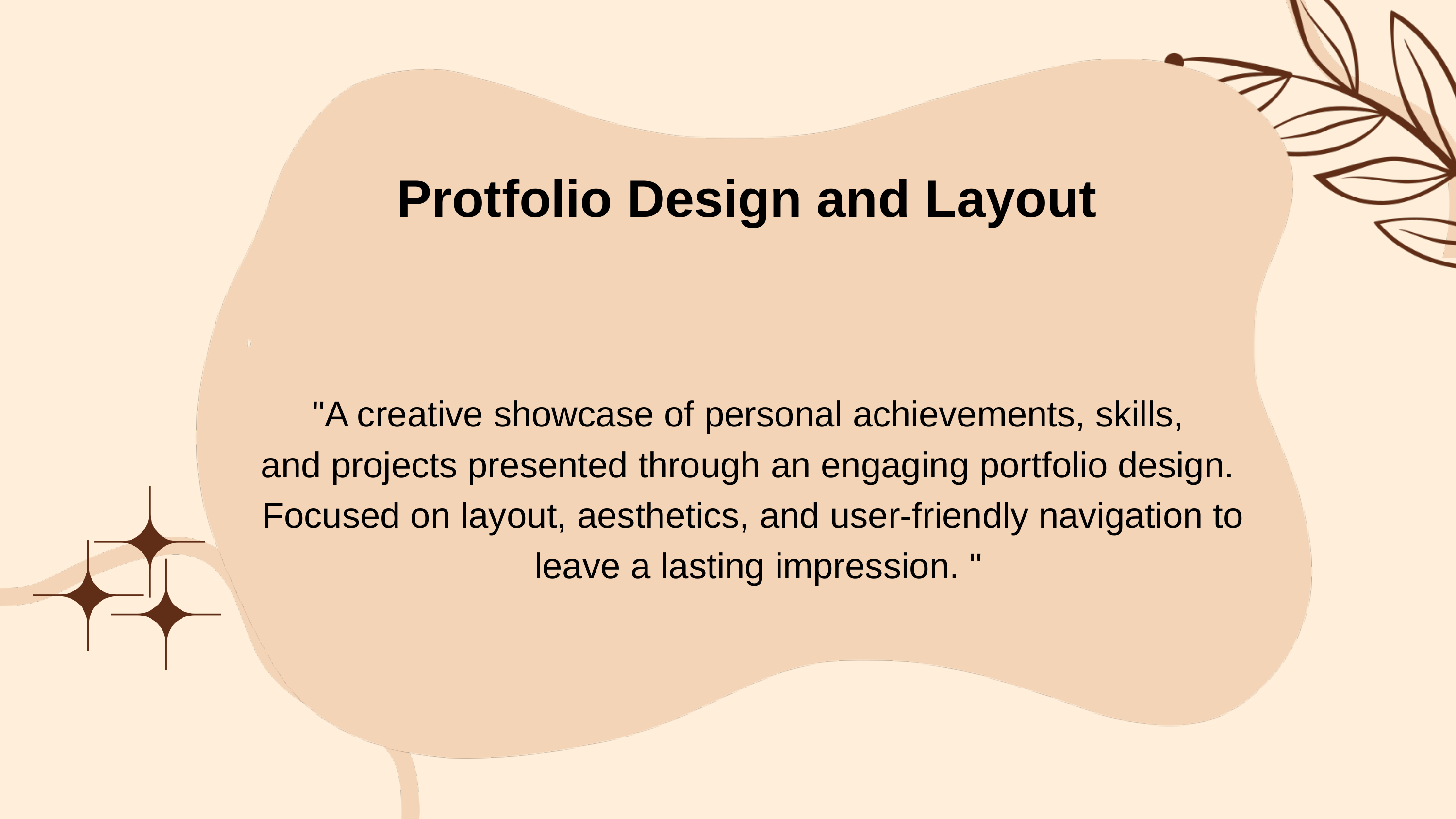

Protfolio Design and Layout
"A creative showcase of personal achievements, skills,
and projects presented through an engaging portfolio design.
Focused on layout, aesthetics, and user-friendly navigation to
 leave a lasting impression. "